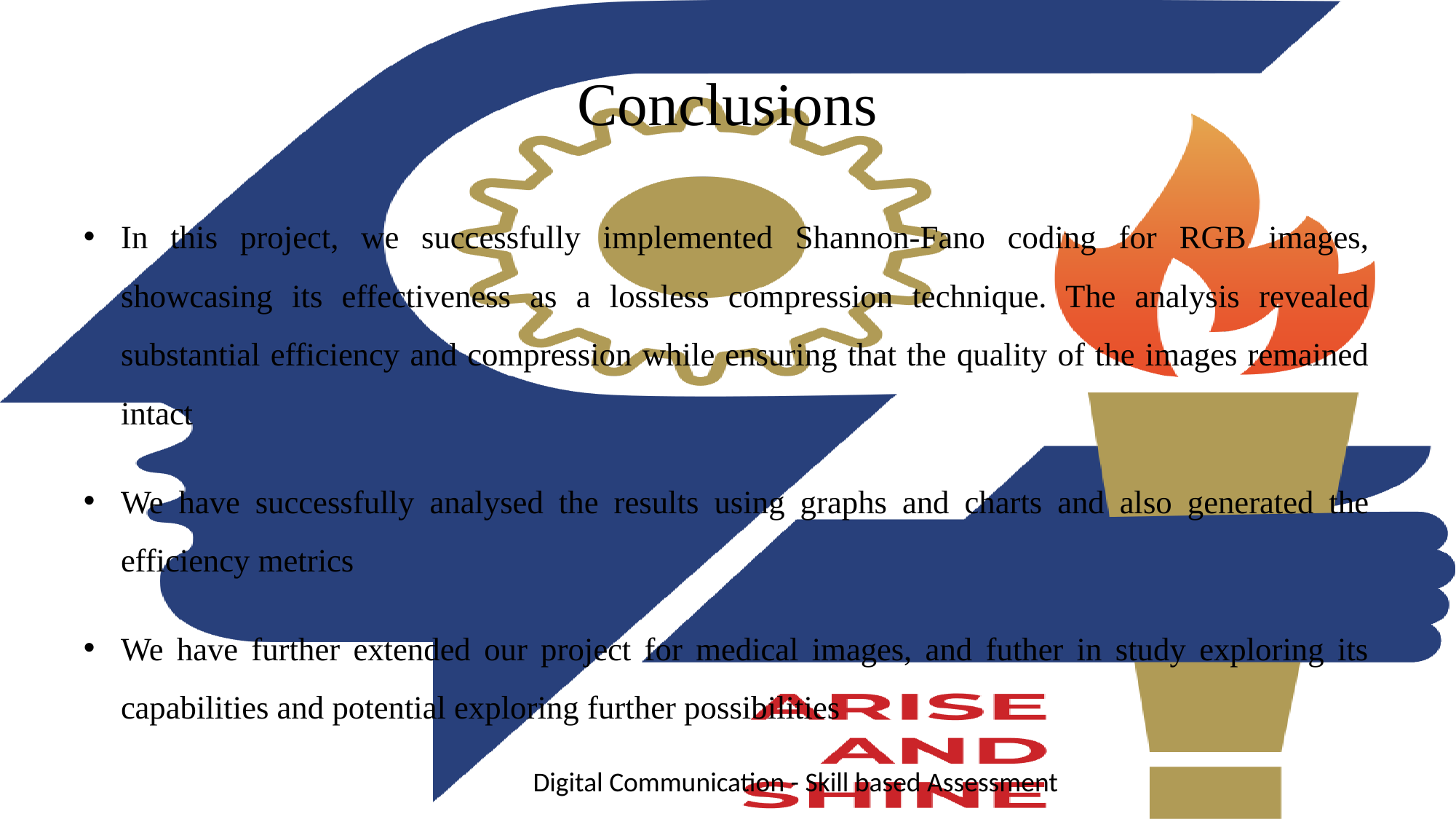

# Conclusions
In this project, we successfully implemented Shannon-Fano coding for RGB images, showcasing its effectiveness as a lossless compression technique. The analysis revealed substantial efficiency and compression while ensuring that the quality of the images remained intact

We have successfully analysed the results using graphs and charts and also generated the efficiency metrics

We have further extended our project for medical images, and futher in study exploring its capabilities and potential exploring further possibilities
Digital Communication - Skill based Assessment